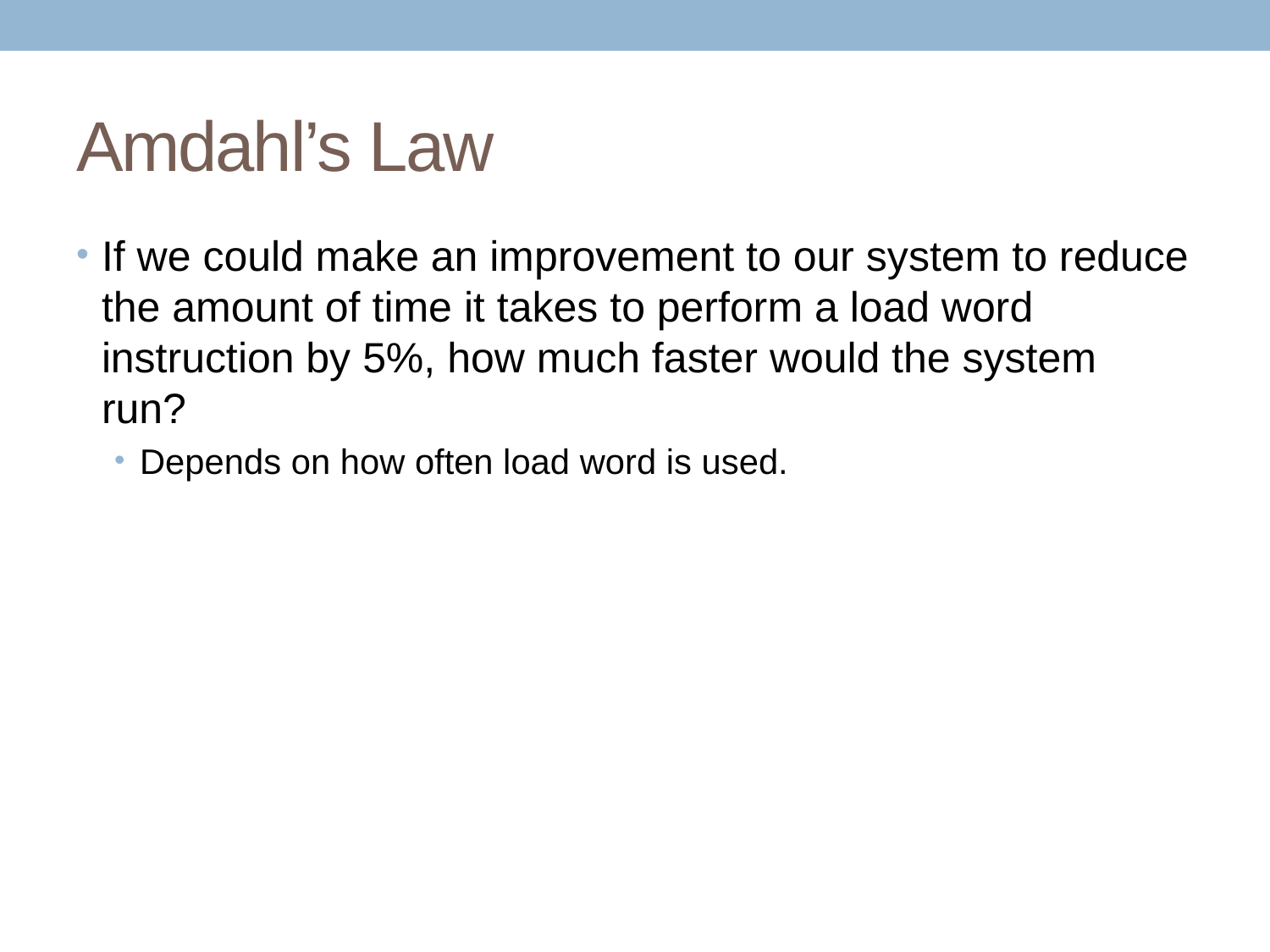

# Amdahl’s Law
If we could make an improvement to our system to reduce the amount of time it takes to perform a load word instruction by 5%, how much faster would the system run?
Depends on how often load word is used.